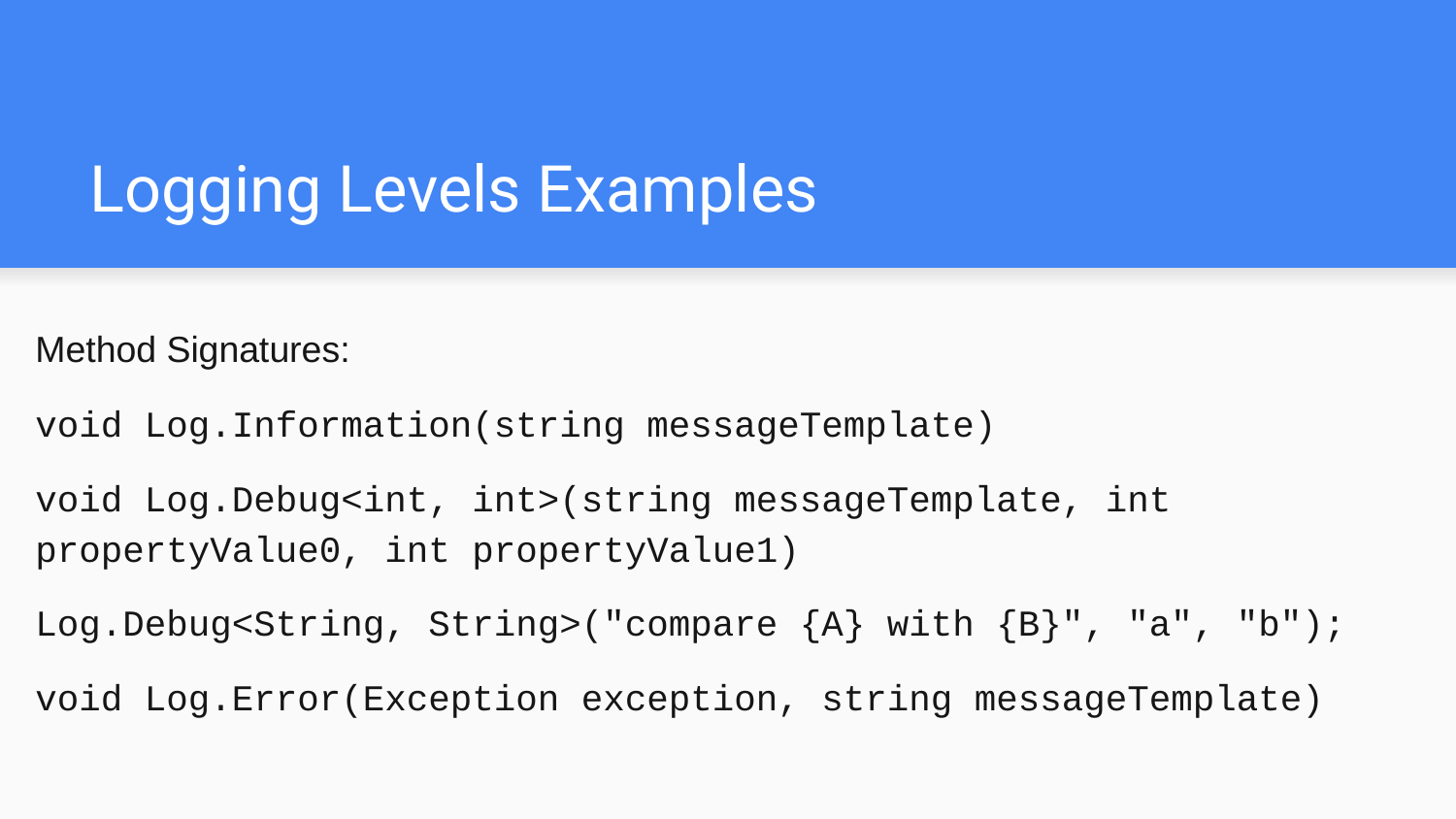

# Logging Levels Examples
Method Signatures:
void Log.Information(string messageTemplate)
void Log.Debug<int, int>(string messageTemplate, int propertyValue0, int propertyValue1)
Log.Debug<String, String>("compare {A} with {B}", "a", "b");
void Log.Error(Exception exception, string messageTemplate)